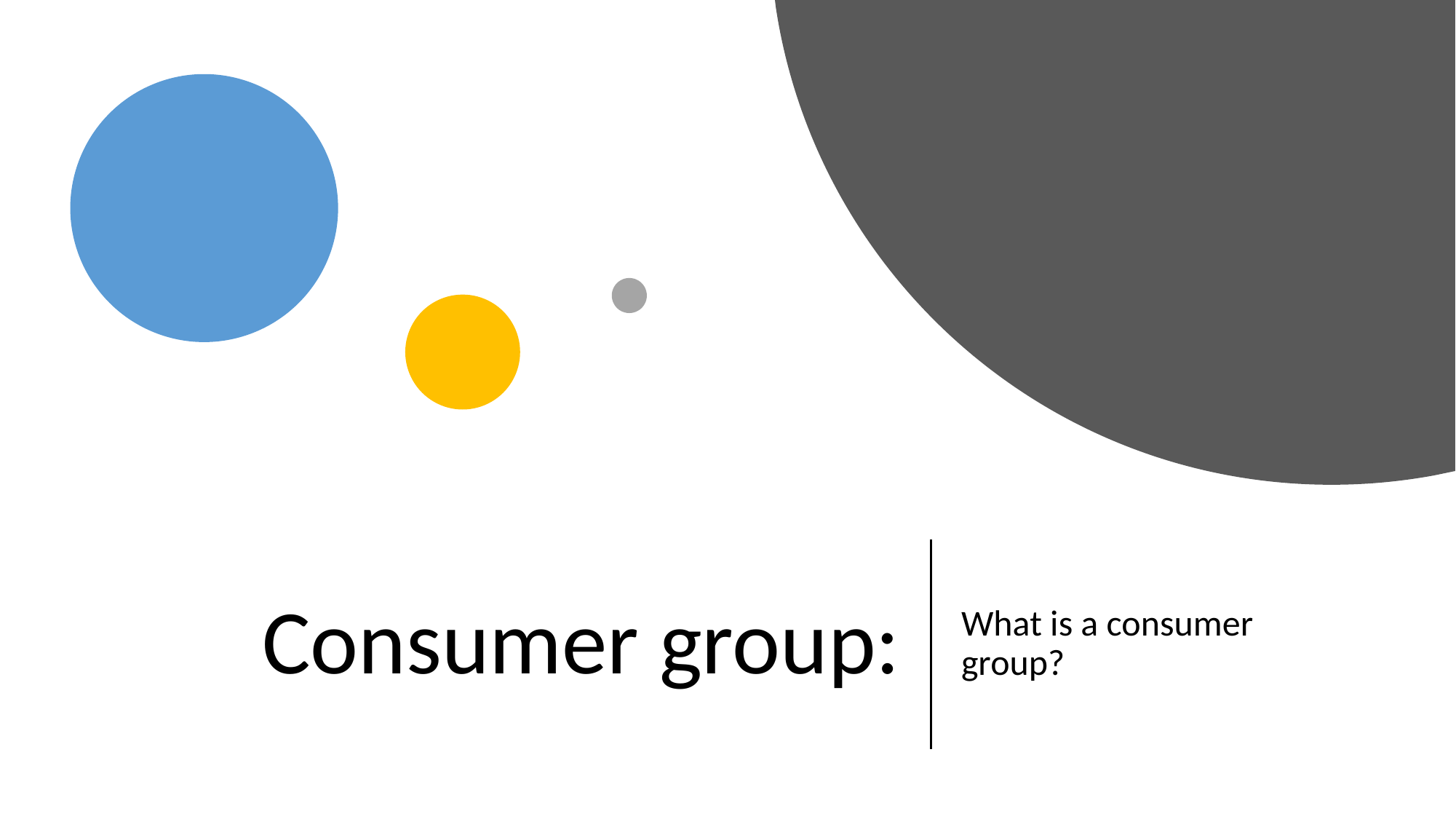

# Consumer group:
What is a consumer group?